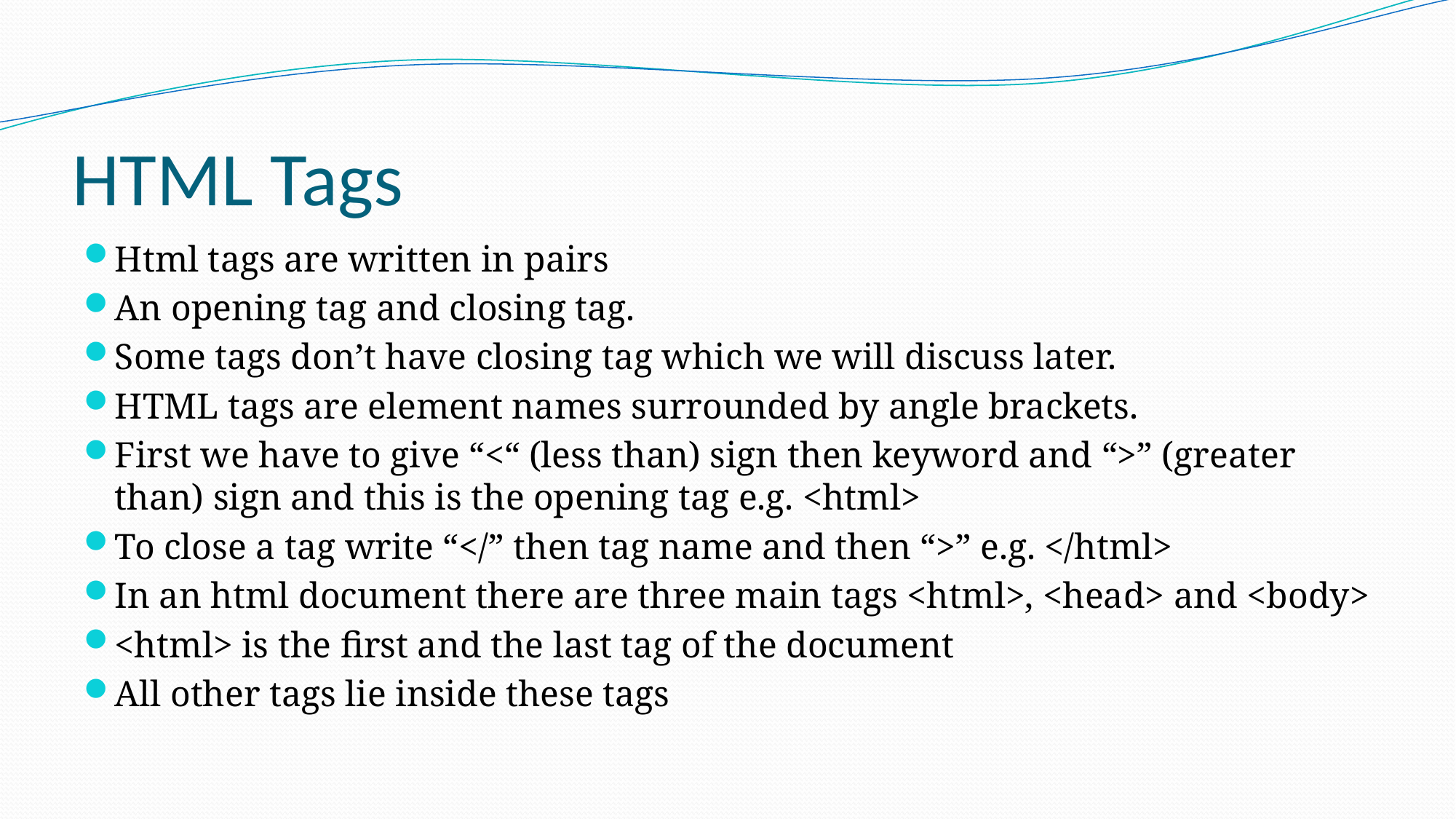

# HTML Tags
Html tags are written in pairs
An opening tag and closing tag.
Some tags don’t have closing tag which we will discuss later.
HTML tags are element names surrounded by angle brackets.
First we have to give “<“ (less than) sign then keyword and “>” (greater than) sign and this is the opening tag e.g. <html>
To close a tag write “</” then tag name and then “>” e.g. </html>
In an html document there are three main tags <html>, <head> and <body>
<html> is the first and the last tag of the document
All other tags lie inside these tags